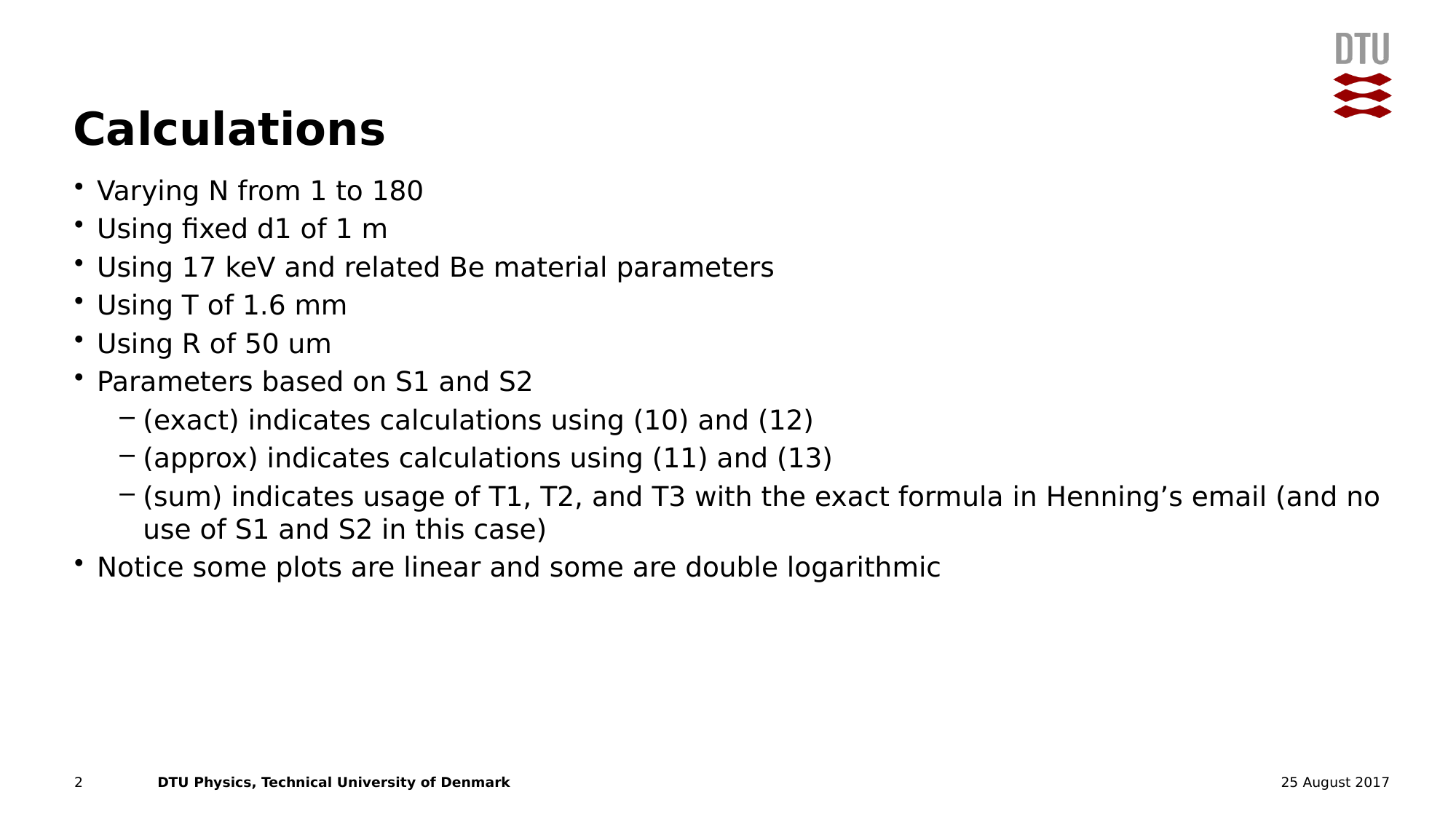

# Calculations
Varying N from 1 to 180
Using fixed d1 of 1 m
Using 17 keV and related Be material parameters
Using T of 1.6 mm
Using R of 50 um
Parameters based on S1 and S2
(exact) indicates calculations using (10) and (12)
(approx) indicates calculations using (11) and (13)
(sum) indicates usage of T1, T2, and T3 with the exact formula in Henning’s email (and no use of S1 and S2 in this case)
Notice some plots are linear and some are double logarithmic
2